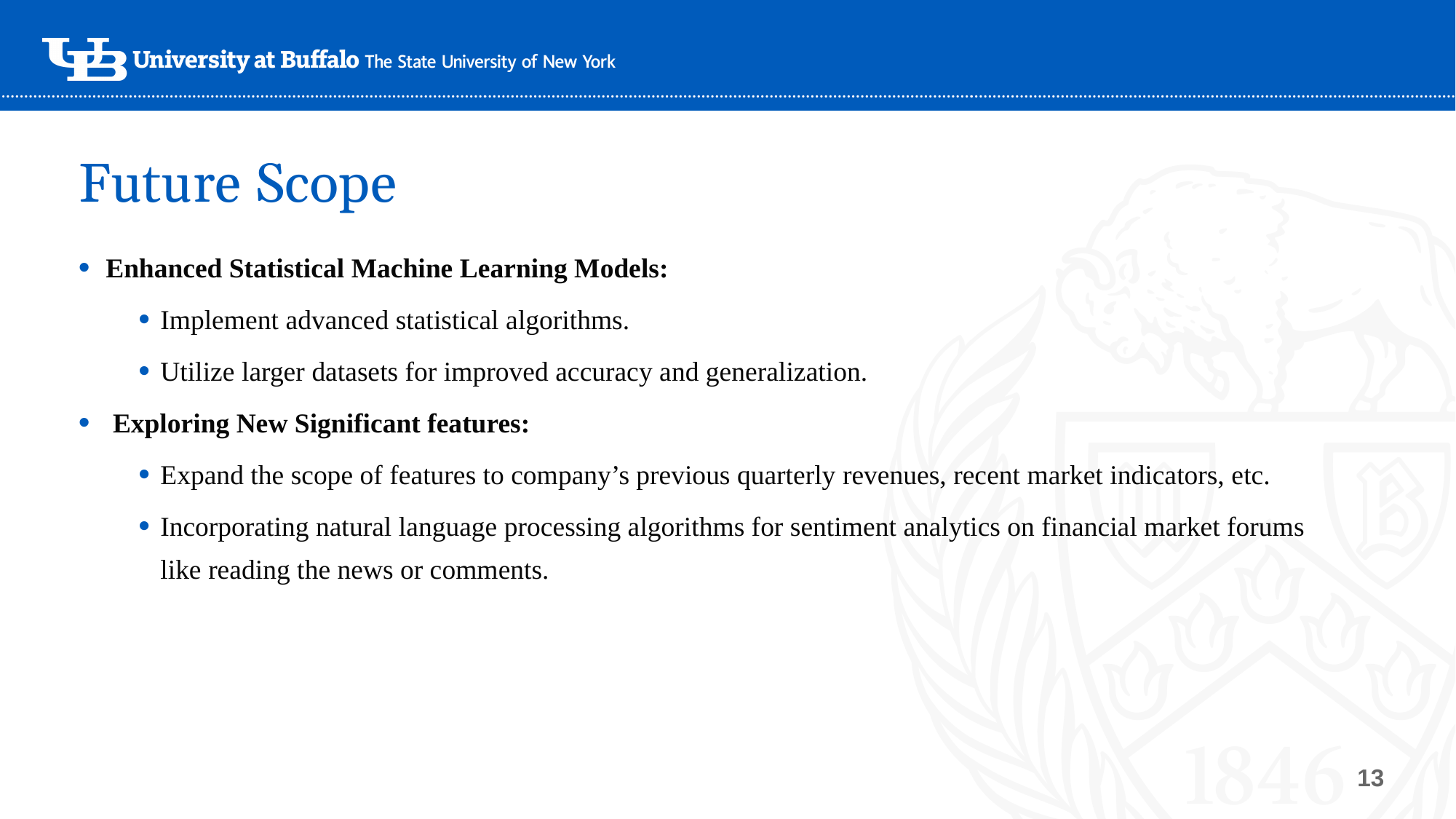

# Future Scope
Enhanced Statistical Machine Learning Models:
Implement advanced statistical algorithms.
Utilize larger datasets for improved accuracy and generalization.
 Exploring New Significant features:
Expand the scope of features to company’s previous quarterly revenues, recent market indicators, etc.
Incorporating natural language processing algorithms for sentiment analytics on financial market forums like reading the news or comments.
13